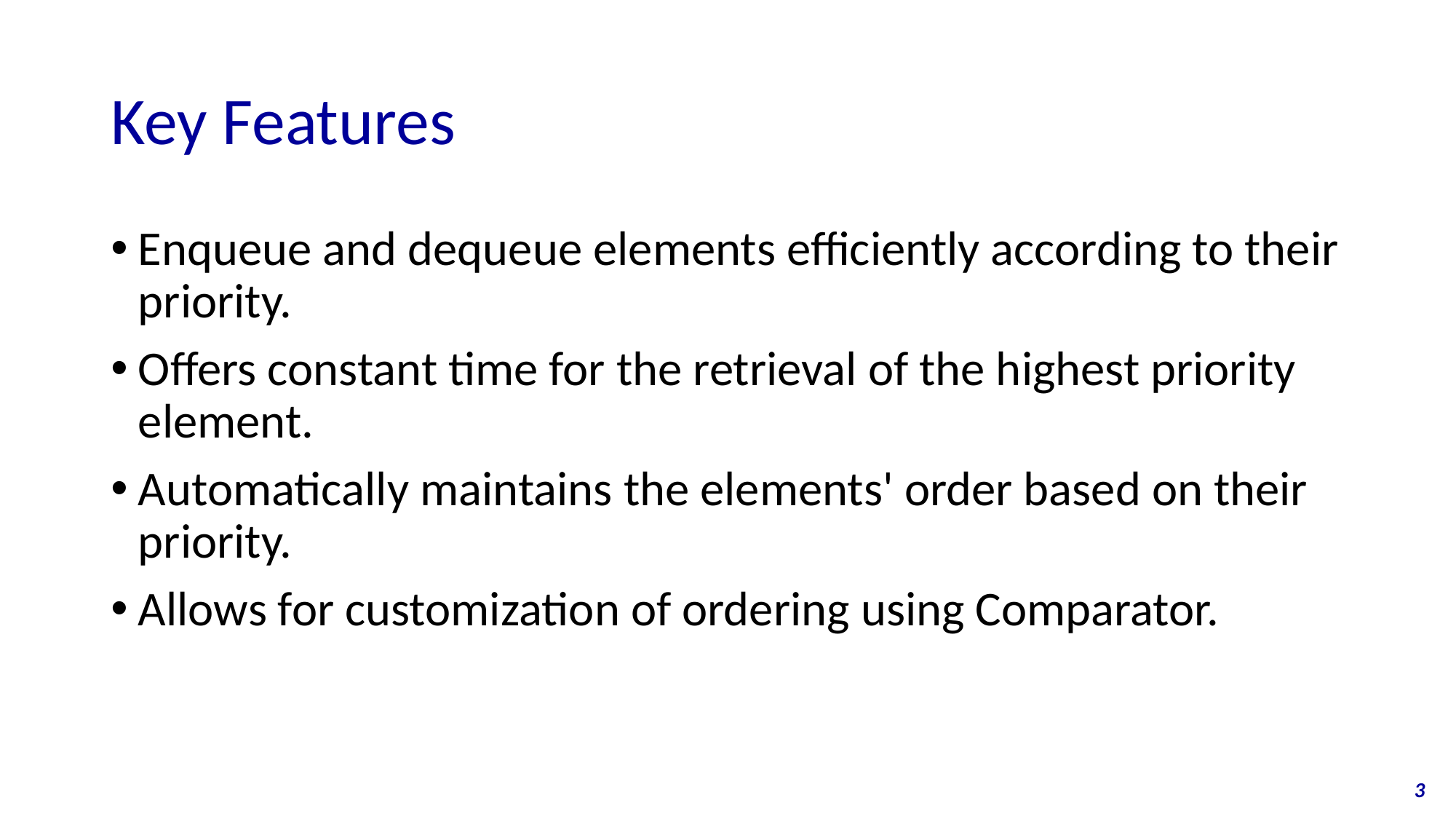

# Key Features
Enqueue and dequeue elements efficiently according to their priority.
Offers constant time for the retrieval of the highest priority element.
Automatically maintains the elements' order based on their priority.
Allows for customization of ordering using Comparator.
3